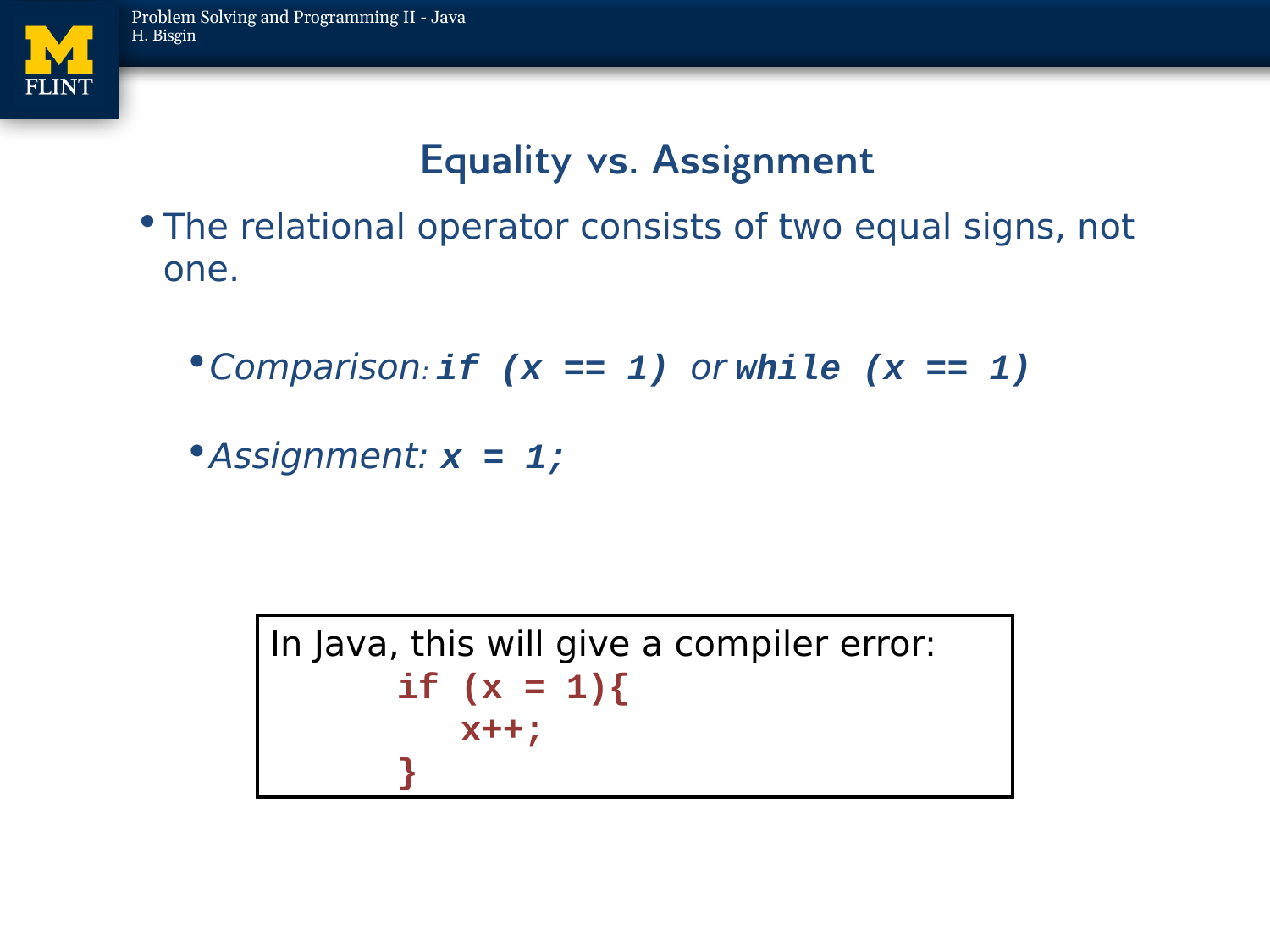

# Equality vs. Assignment
The relational operator consists of two equal signs, not one.

Comparison: if (x == 1) or while (x == 1)

Assignment: x = 1;

In Java, this will give a compiler error:
	if (x = 1){
         x++;
      }